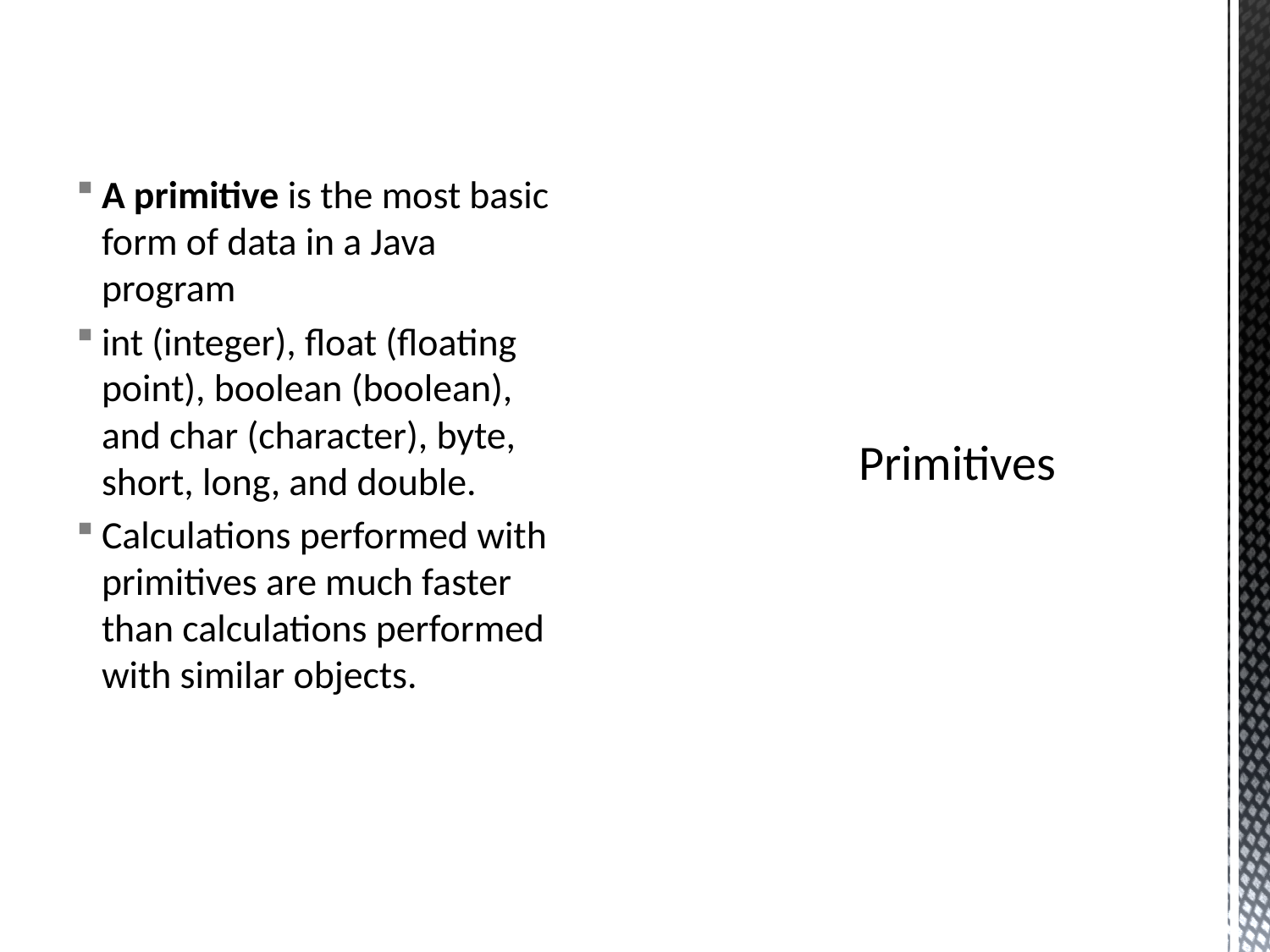

A primitive is the most basic form of data in a Java program
int (integer), float (floating point), boolean (boolean), and char (character), byte, short, long, and double.
Calculations performed with primitives are much faster than calculations performed with similar objects.

# Primitives